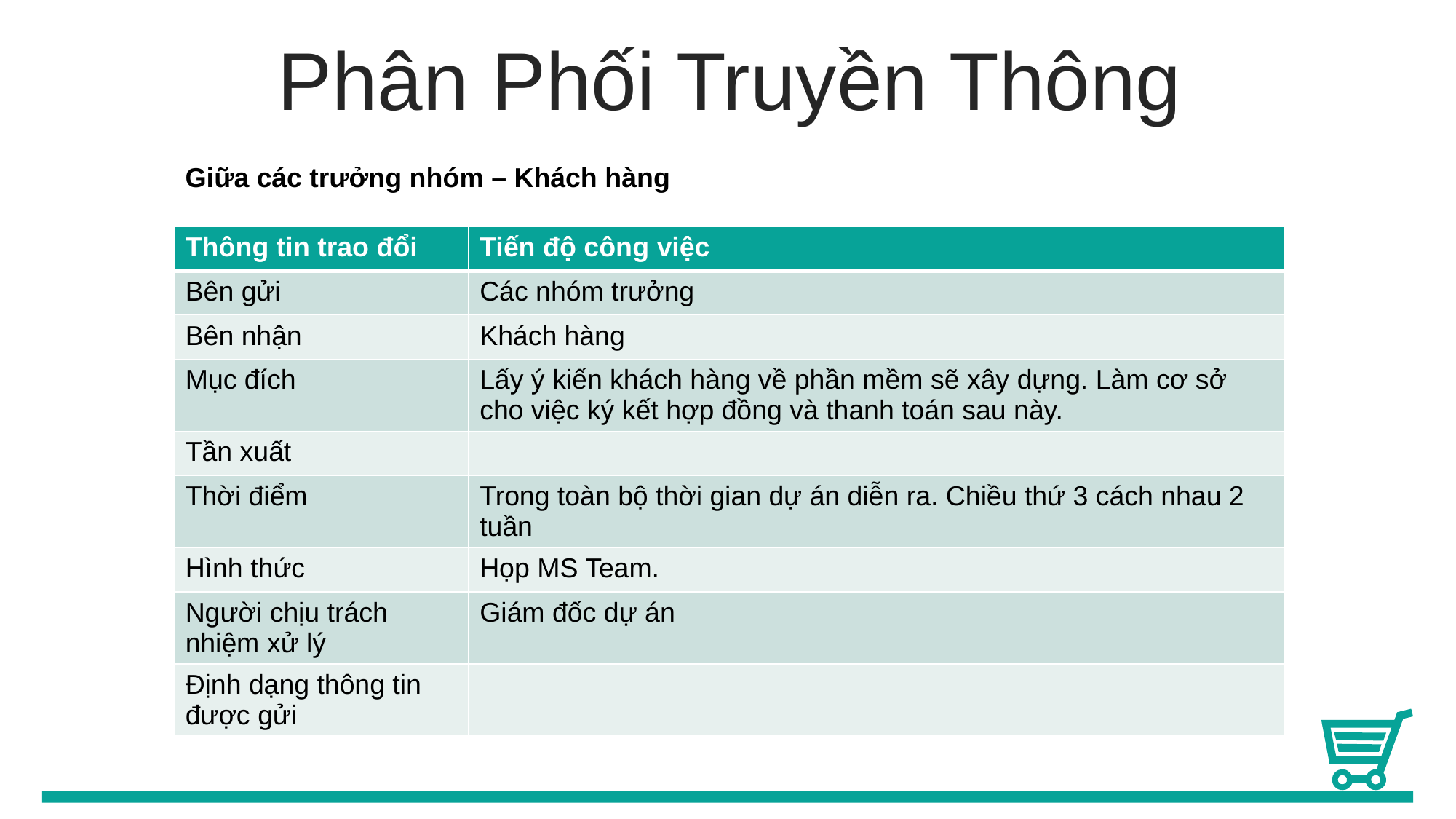

Phân Phối Truyền Thông
Giữa các trưởng nhóm – Khách hàng
| Thông tin trao đổi | Tiến độ công việc |
| --- | --- |
| Bên gửi | Các nhóm trưởng |
| Bên nhận | Khách hàng |
| Mục đích | Lấy ý kiến khách hàng về phần mềm sẽ xây dựng. Làm cơ sở cho việc ký kết hợp đồng và thanh toán sau này. |
| Tần xuất |  |
| Thời điểm | Trong toàn bộ thời gian dự án diễn ra. Chiều thứ 3 cách nhau 2 tuần |
| Hình thức | Họp MS Team. |
| Người chịu trách nhiệm xử lý | Giám đốc dự án |
| Định dạng thông tin được gửi |  |